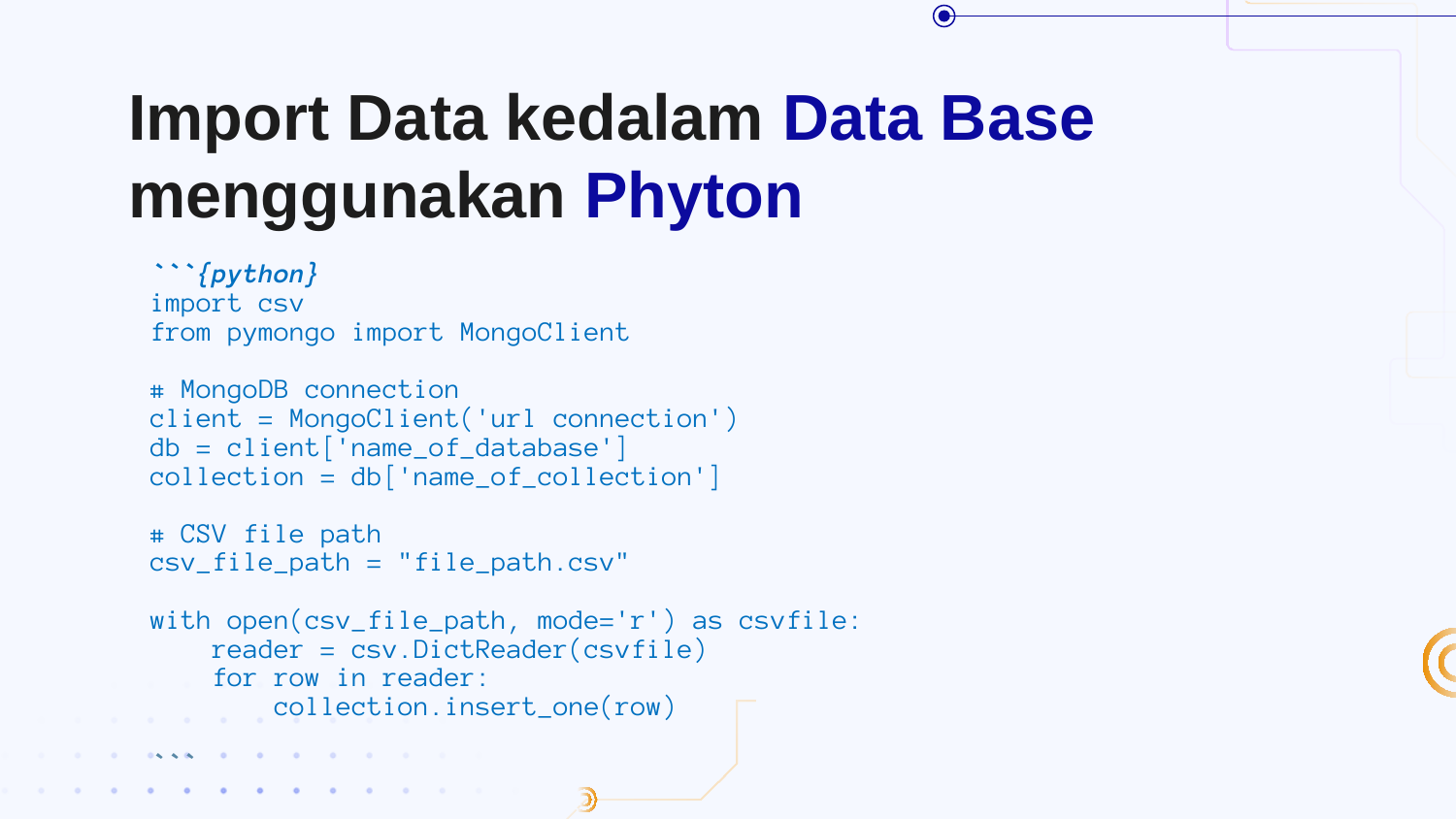

# Import Data kedalam Data Base menggunakan Phyton
```{python}
import csv
from pymongo import MongoClient
# MongoDB connection
client = MongoClient('url connection')
db = client['name_of_database']
collection = db['name_of_collection']
# CSV file path
csv_file_path = "file_path.csv"
with open(csv_file_path, mode='r') as csvfile:
    reader = csv.DictReader(csvfile)
    for row in reader:
        collection.insert_one(row)
```